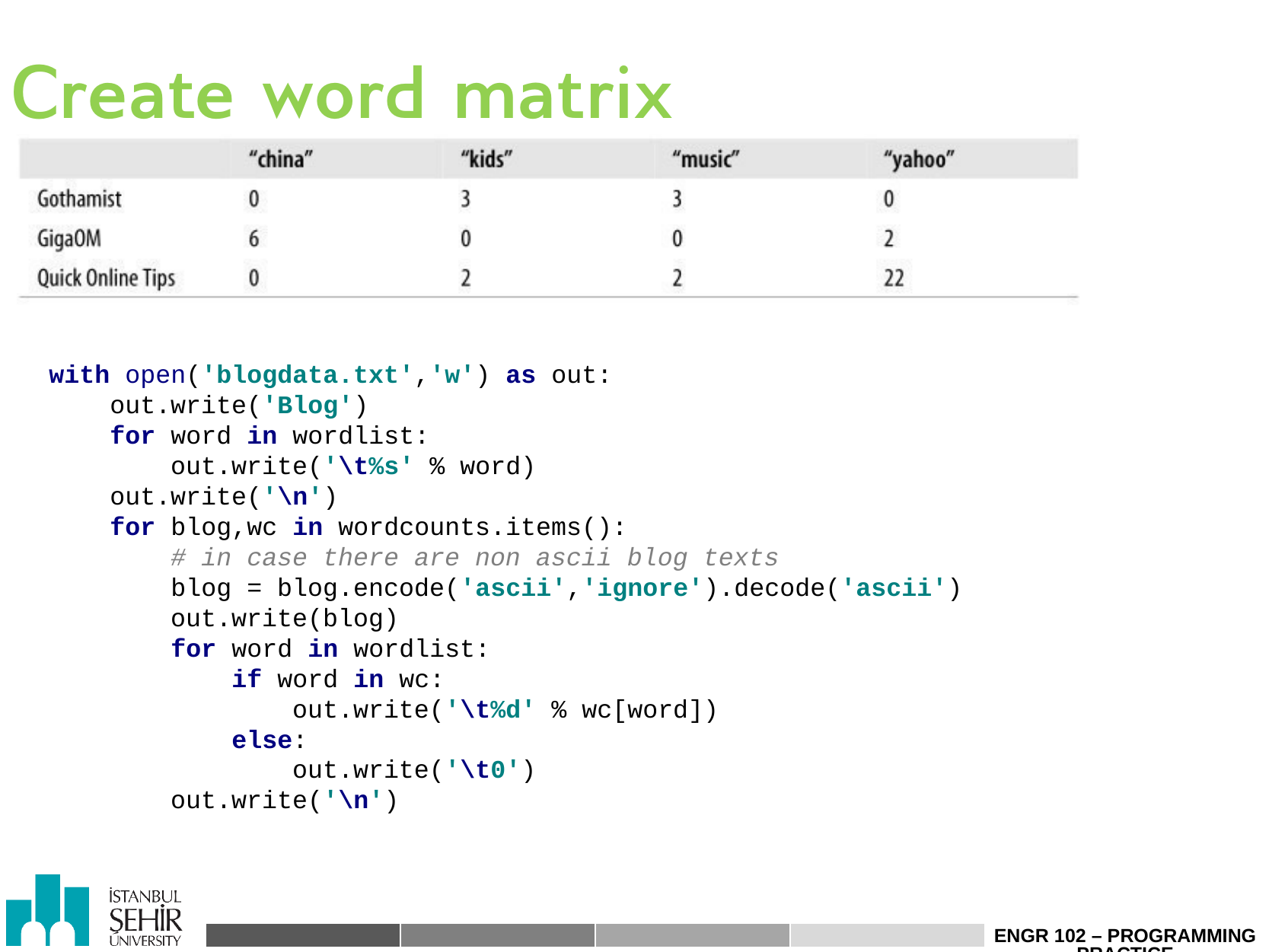

# Create word matrix

with open('blogdata.txt','w') as out:
    out.write('Blog')
    for word in wordlist:
        out.write('\t%s' % word)
    out.write('\n')
    for blog,wc in wordcounts.items():
        # in case there are non ascii blog texts
        blog = blog.encode('ascii','ignore').decode('ascii')
        out.write(blog)
        for word in wordlist:
            if word in wc:
                out.write('\t%d' % wc[word])
            else:
                out.write('\t0')
        out.write('\n')